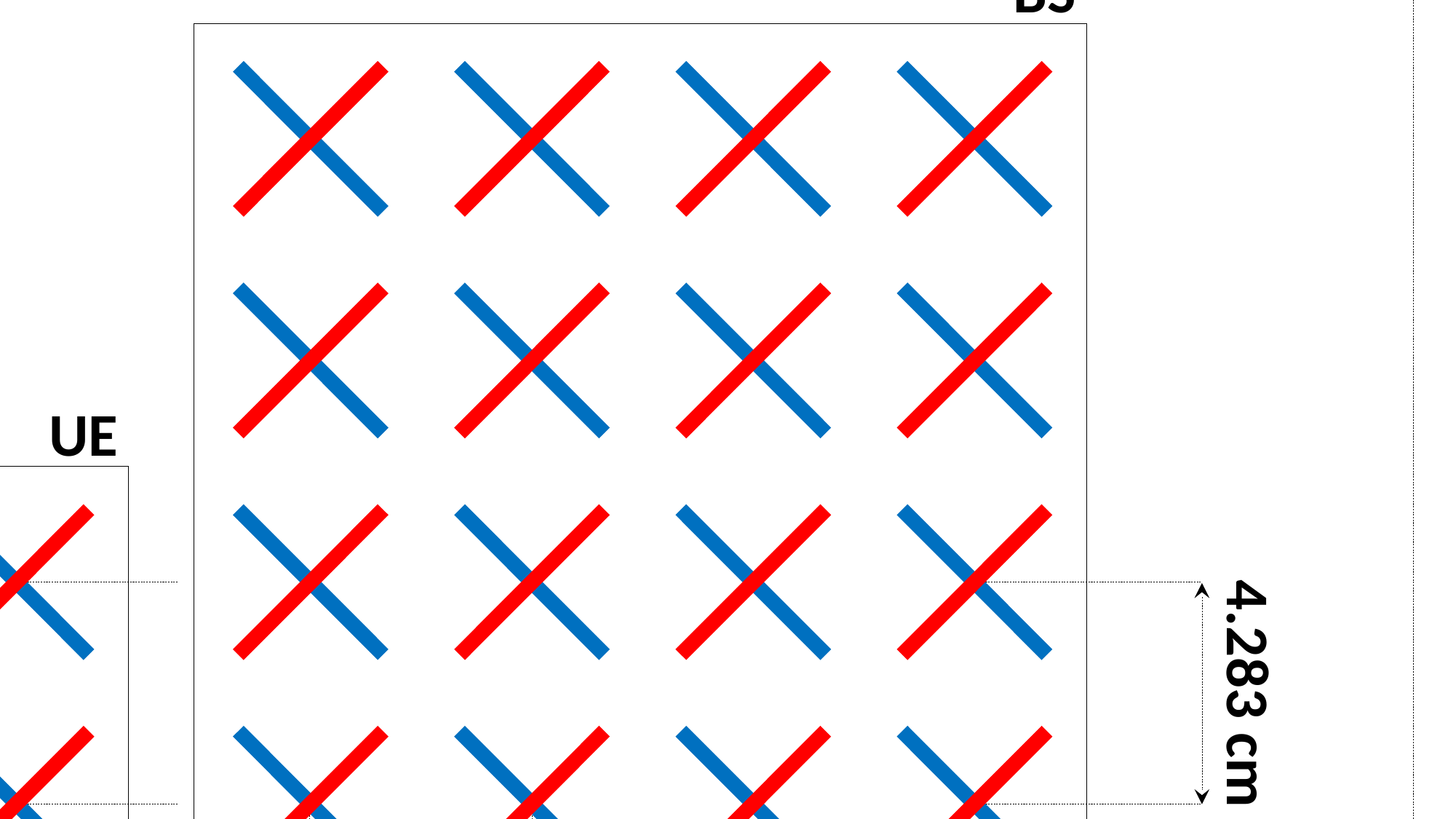

3.5 GHz
26 GHz
BS
BS

UE
UE

4.283 cm
0.577 cm
0.577 cm
4.283 cm